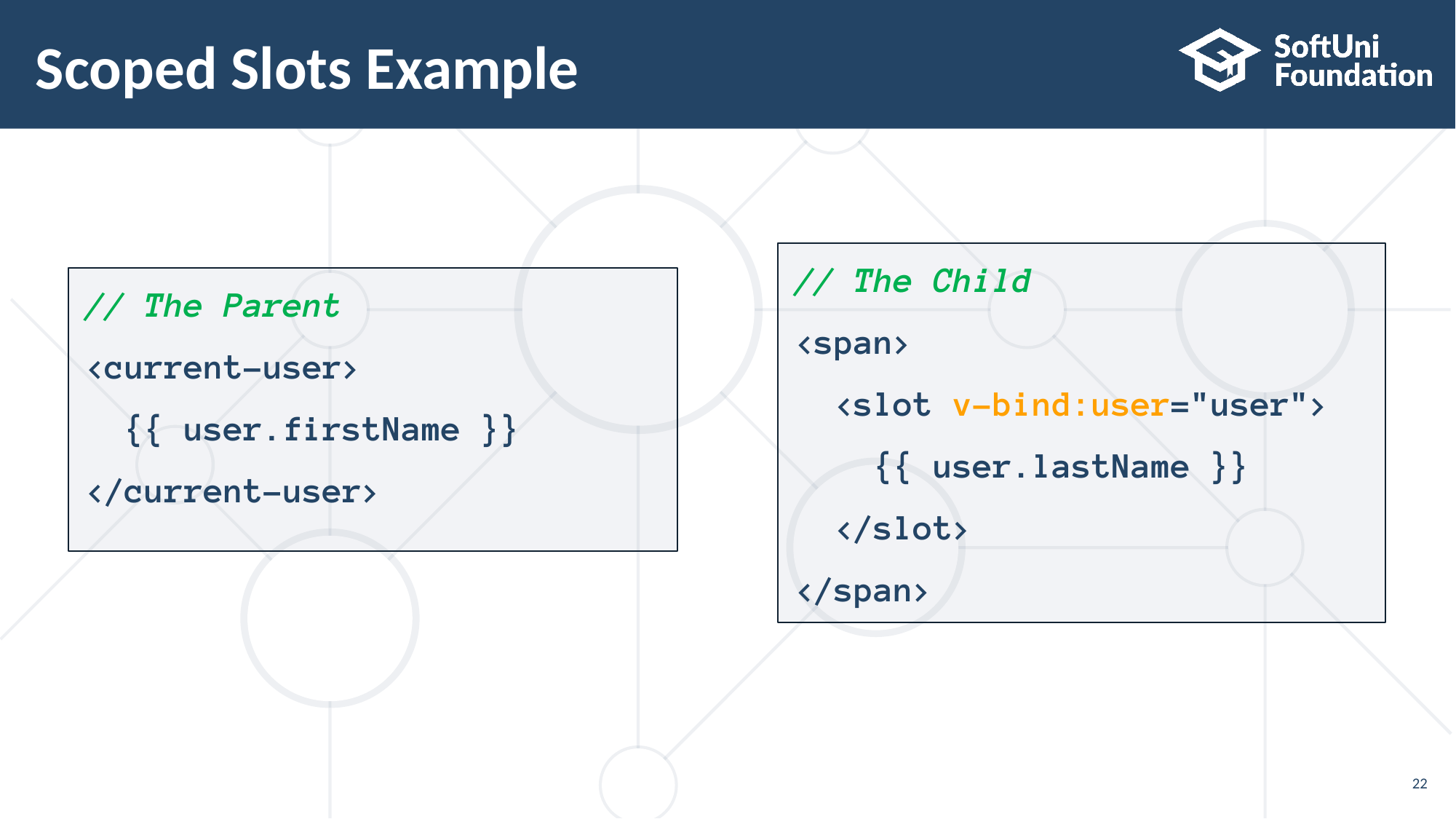

# Scoped Slots Example
// The Child
<span>
  <slot v-bind:user="user">
    {{ user.lastName }}
  </slot>
</span>
// The Parent
<current-user>
  {{ user.firstName }}
</current-user>
22